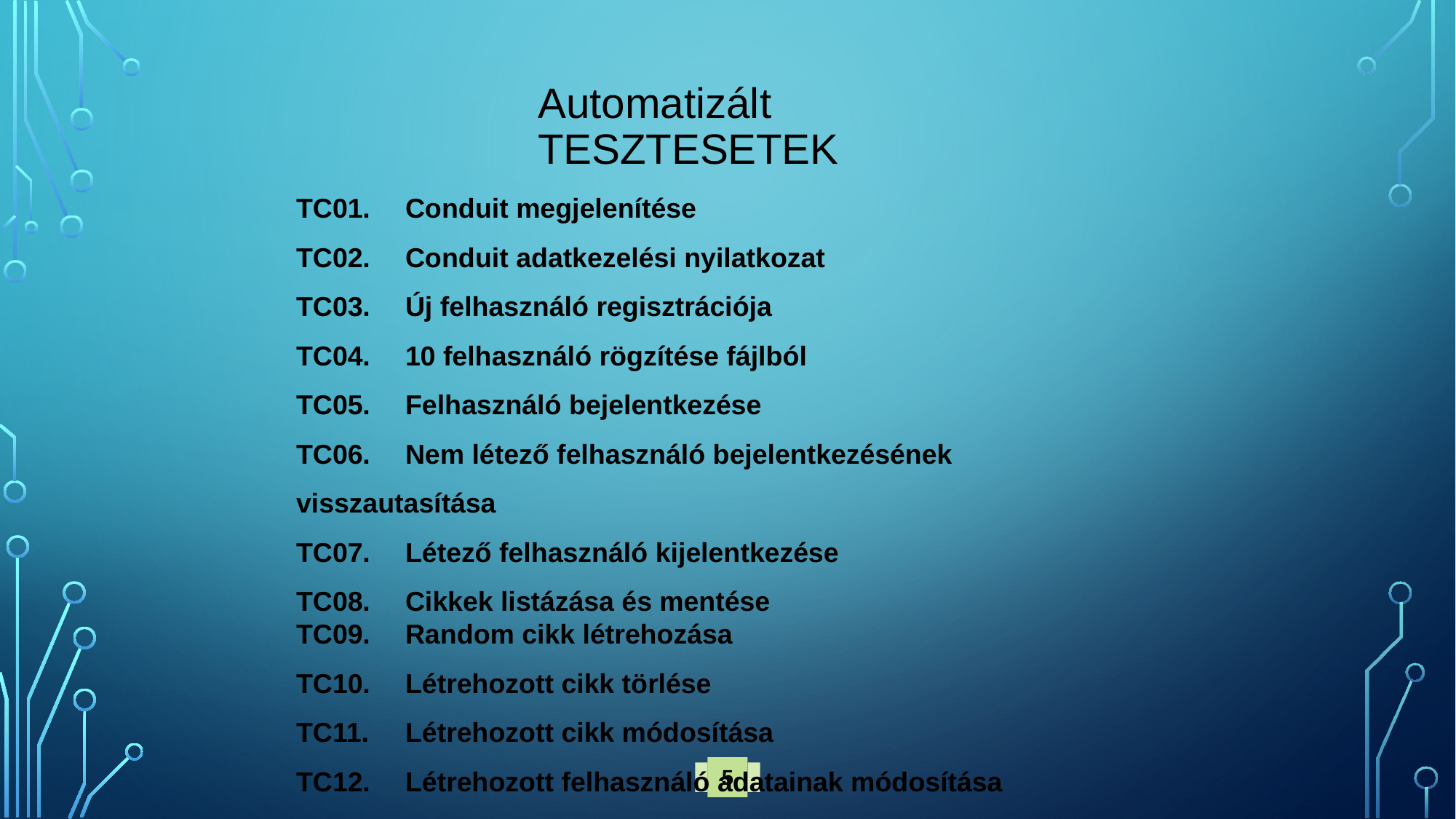

Automatizált TESZTESETEK
TC01. 	Conduit megjelenítése
TC02.	Conduit adatkezelési nyilatkozat
TC03.	Új felhasználó regisztrációja
TC04.	10 felhasználó rögzítése fájlból
TC05.	Felhasználó bejelentkezése
TC06.	Nem létező felhasználó bejelentkezésének 	visszautasítása
TC07.	Létező felhasználó kijelentkezése
TC08.	Cikkek listázása és mentése
TC09.	Random cikk létrehozása
TC10.	Létrehozott cikk törlése
TC11.	Létrehozott cikk módosítása
TC12.	Létrehozott felhasználó adatainak módosítása